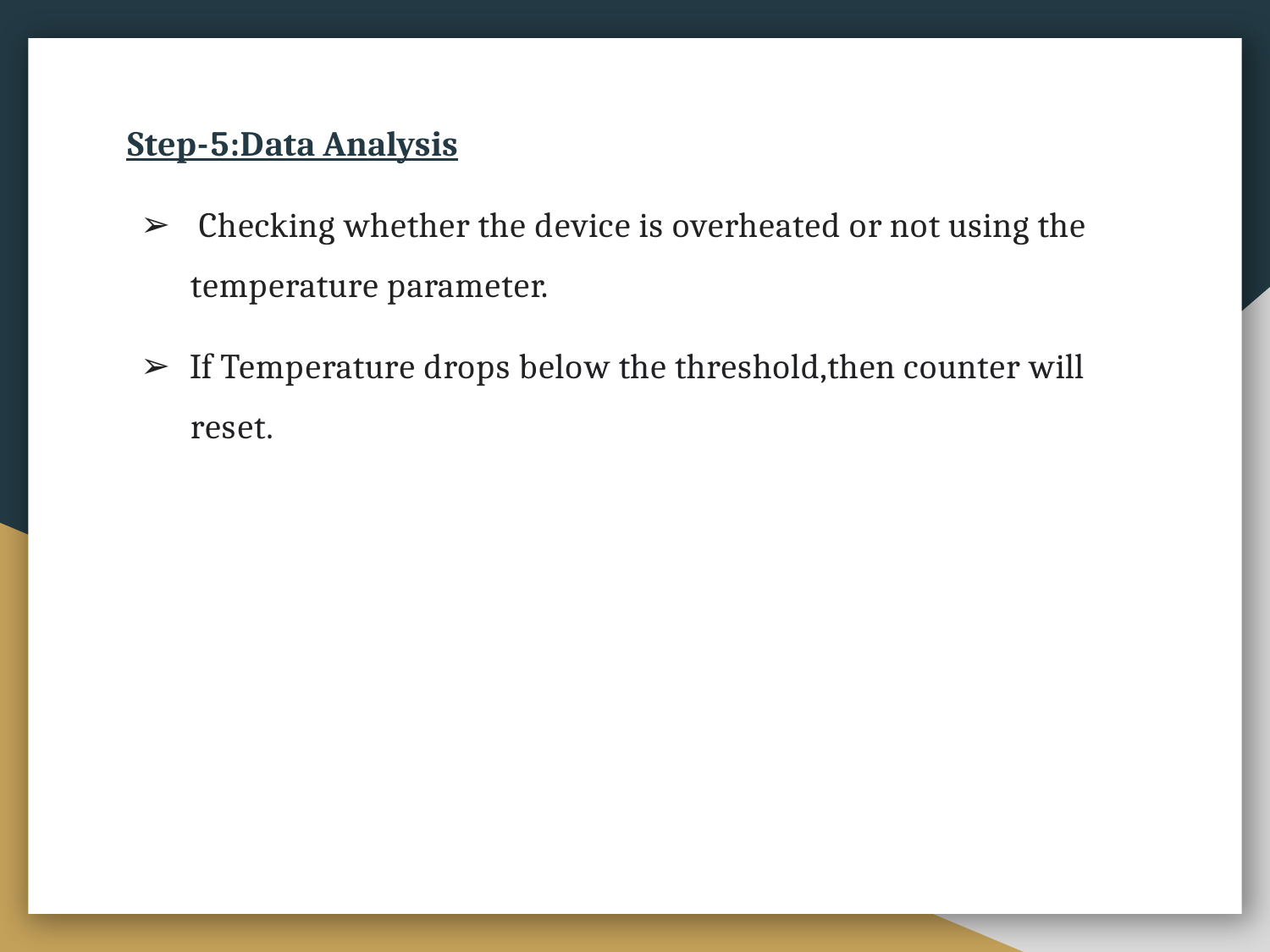

Step-5:Data Analysis
 Checking whether the device is overheated or not using the temperature parameter.
If Temperature drops below the threshold,then counter will reset.